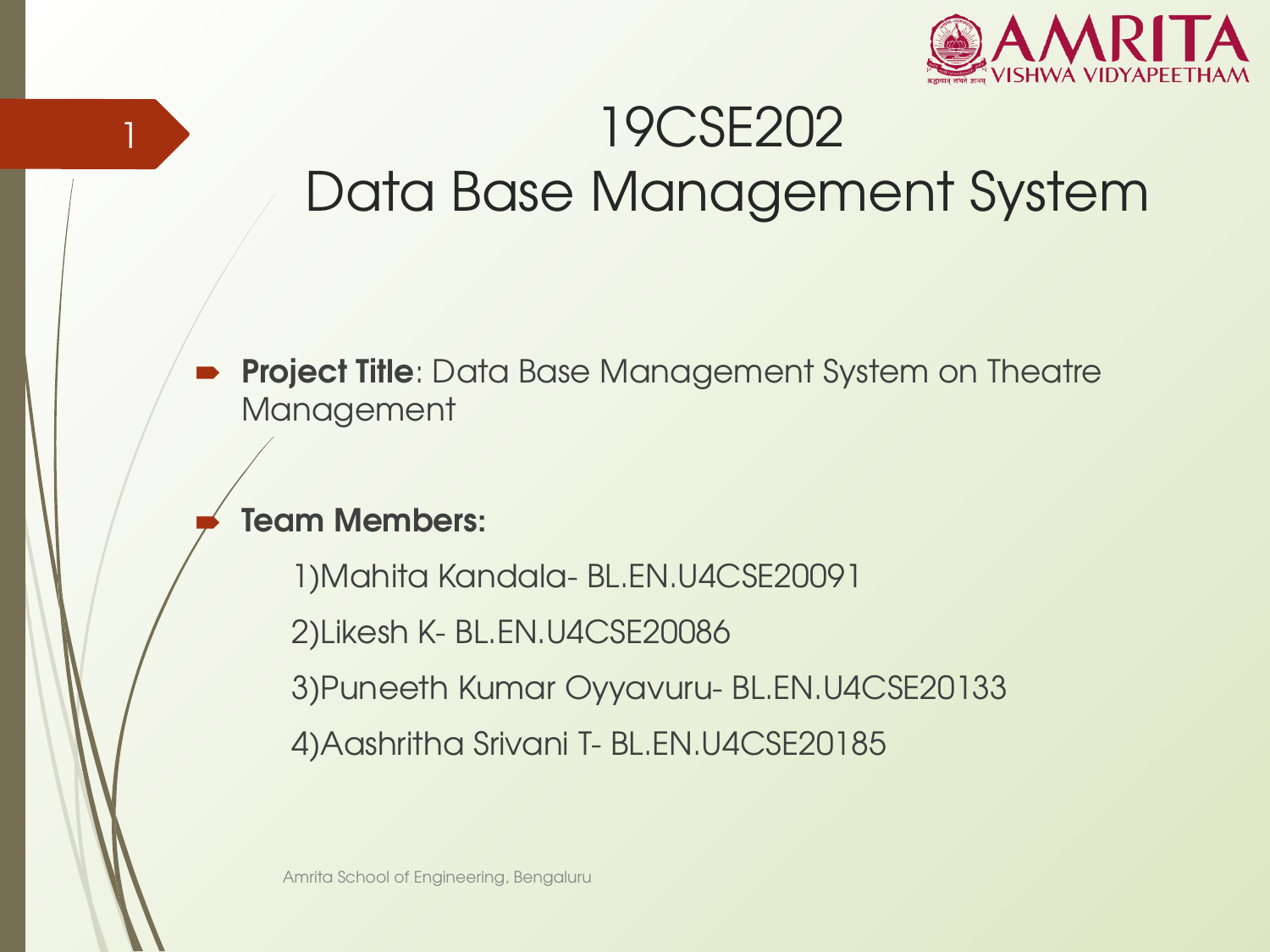

# 19CSE202 Data Base Management System
1

Project Title: Data Base Management System on Theatre Management

Team Members:
           1)Mahita Kandala- BL.EN.U4CSE20091
           2)Likesh K- BL.EN.U4CSE20086
           3)Puneeth Kumar Oyyavuru- BL.EN.U4CSE20133
           4)Aashritha Srivani T- BL.EN.U4CSE20185
Amrita School of Engineering, Bengaluru